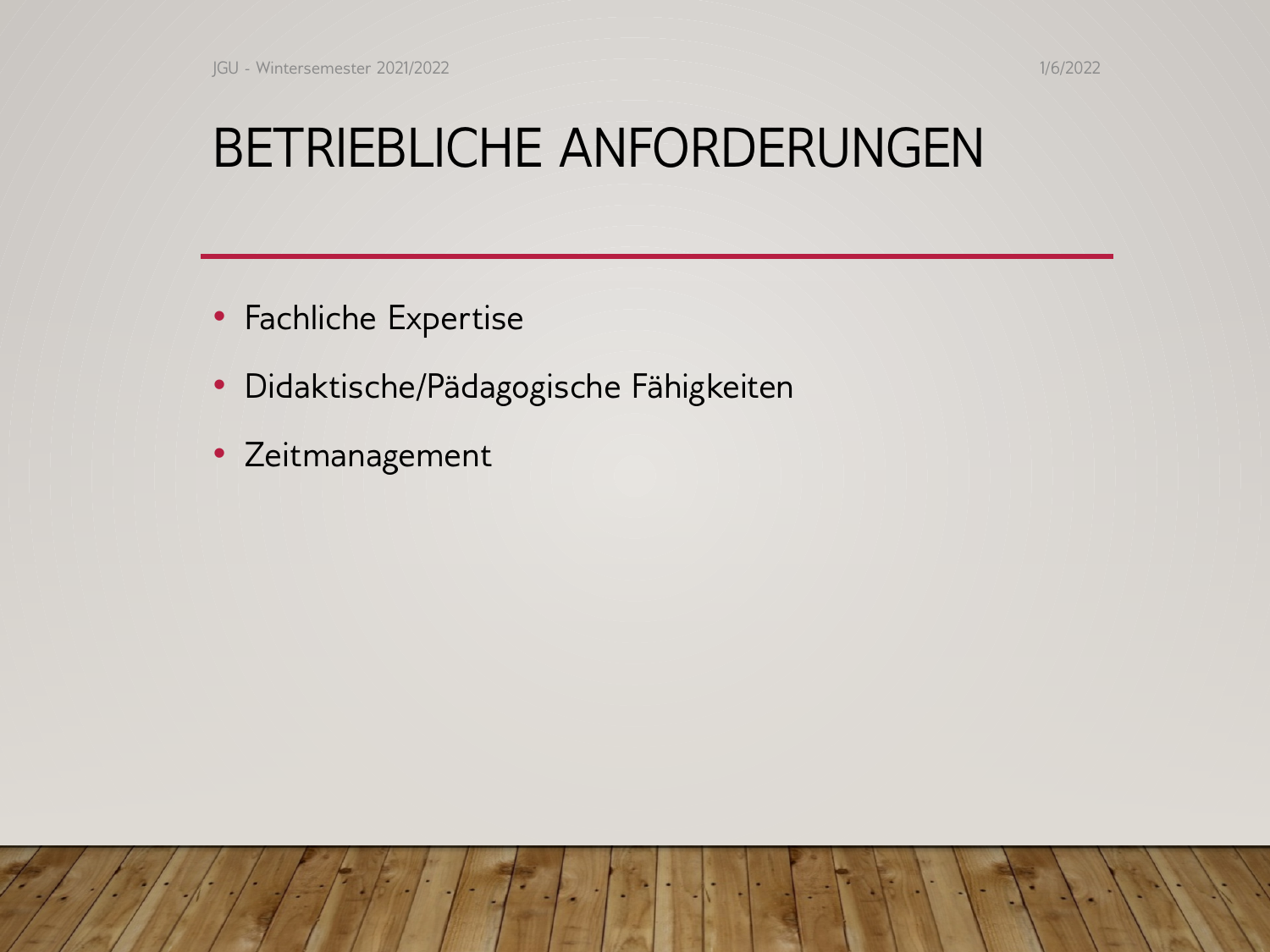

JGU - Wintersemester 2021/2022
1/6/2022
# Betriebliche Anforderungen
Fachliche Expertise
Didaktische/Pädagogische Fähigkeiten
Zeitmanagement